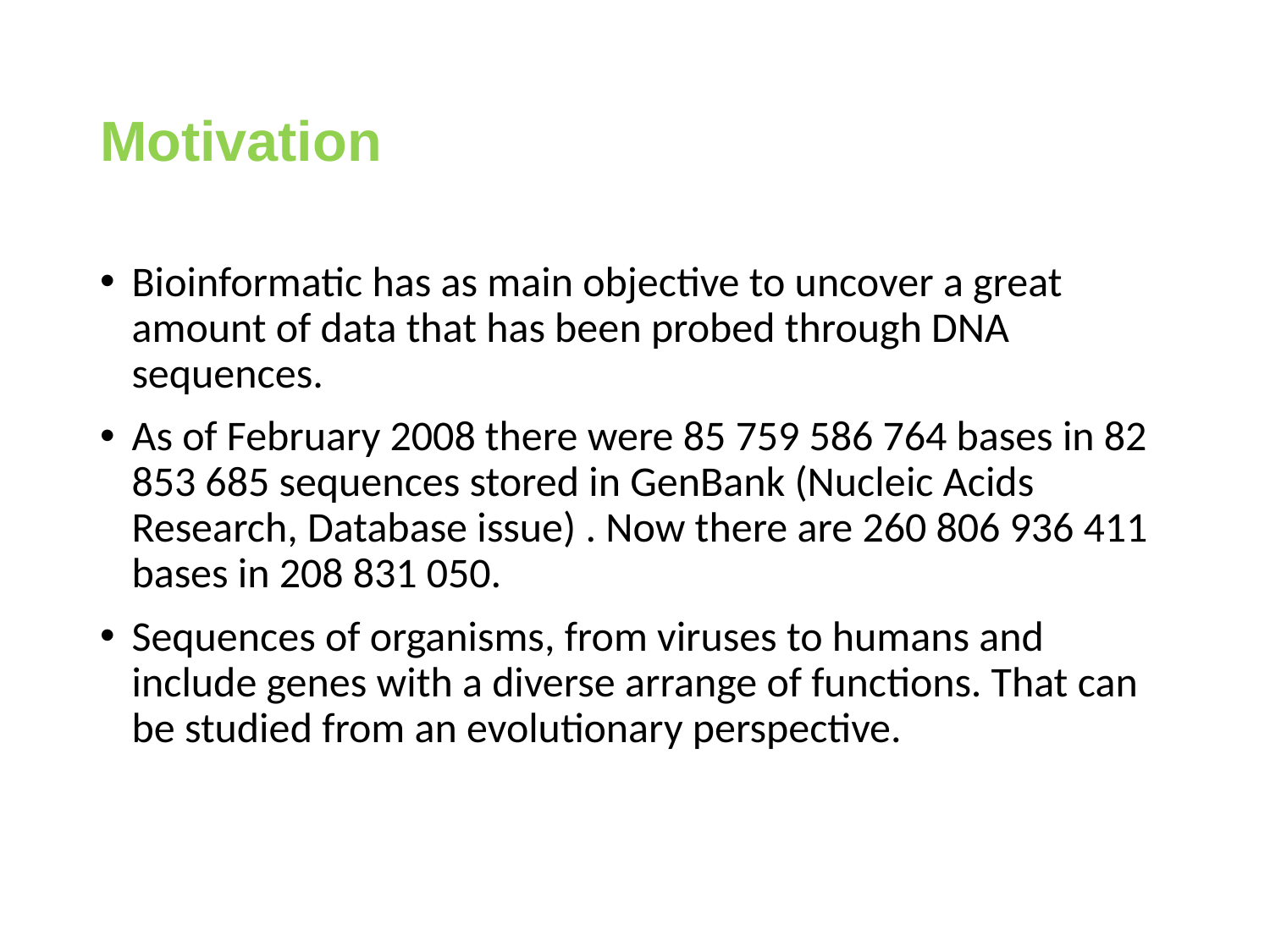

# Motivation
Bioinformatic has as main objective to uncover a great amount of data that has been probed through DNA sequences.
As of February 2008 there were 85 759 586 764 bases in 82 853 685 sequences stored in GenBank (Nucleic Acids Research, Database issue) . Now there are 260 806 936 411 bases in 208 831 050.
Sequences of organisms, from viruses to humans and include genes with a diverse arrange of functions. That can be studied from an evolutionary perspective.